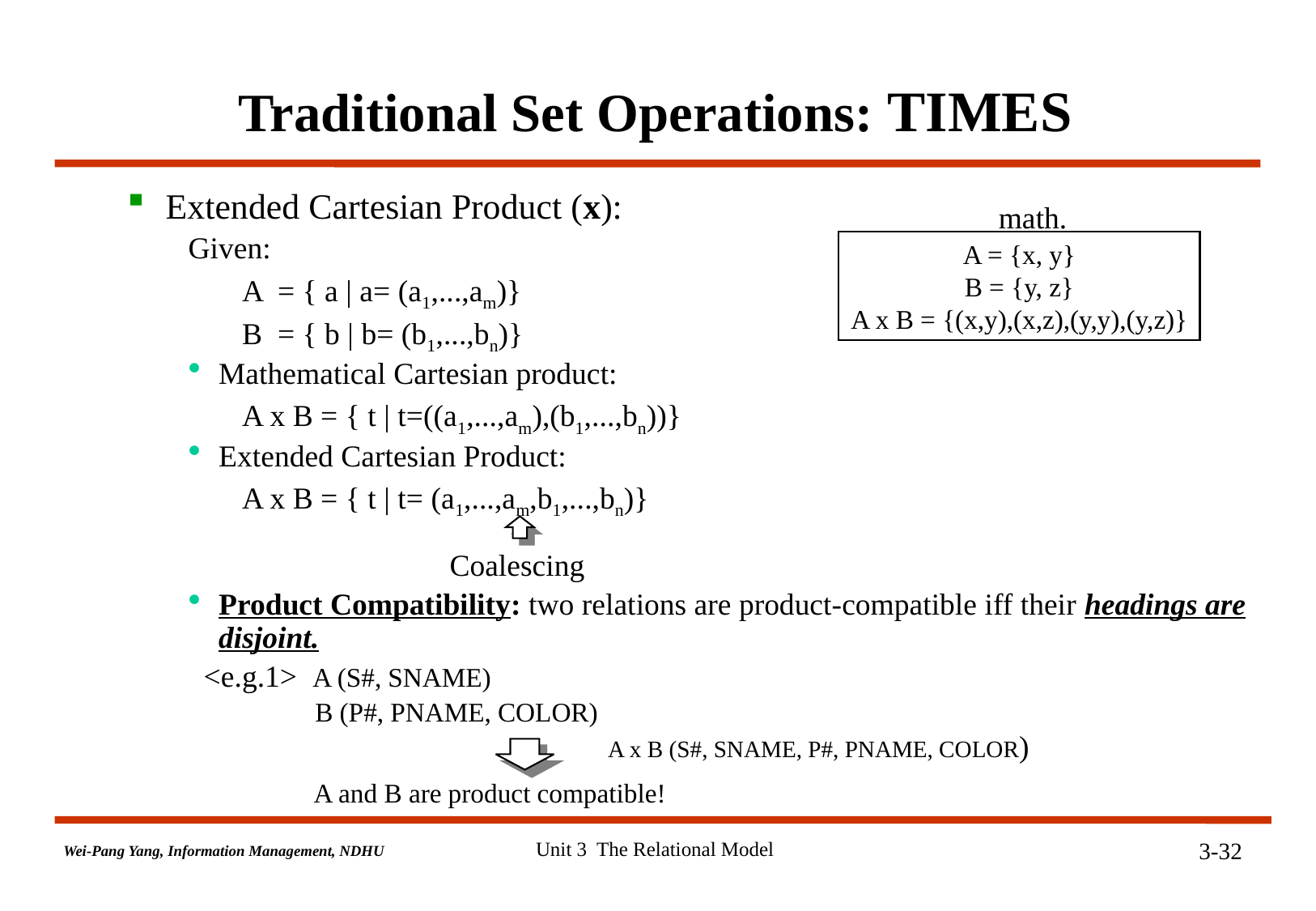

# Traditional Set Operations: TIMES
Extended Cartesian Product (x):
Given:
       A  = { a | a= (a1,...,am)}
       B  = { b | b= (b1,...,bn)}
Mathematical Cartesian product:
       A x B = { t | t=((a1,...,am),(b1,...,bn))}
Extended Cartesian Product:
       A x B = { t | t= (a1,...,am,b1,...,bn)}

                                  Coalescing
Product Compatibility: two relations are product-compatible iff their headings are disjoint.
  <e.g.1>  A (S#, SNAME)
                   B (P#, PNAME, COLOR)

                    A and B are product compatible!

math.
A = {x, y}
B = {y, z}
A x B = {(x,y),(x,z),(y,y),(y,z)}

A x B (S#, SNAME, P#, PNAME, COLOR)

Unit 3  The Relational Model